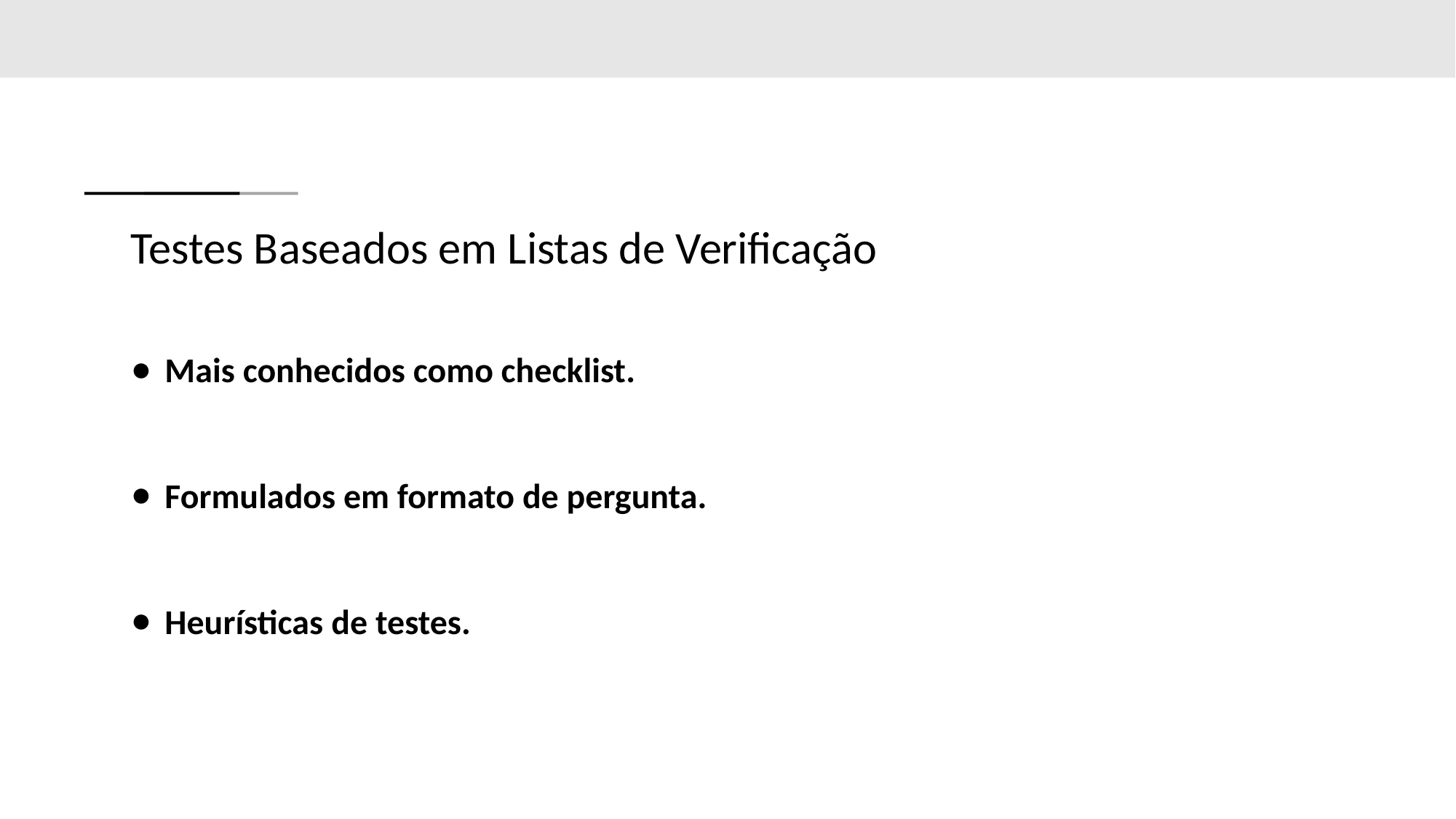

# Testes Baseados em Listas de Verificação
Mais conhecidos como checklist.

Formulados em formato de pergunta.

Heurísticas de testes.